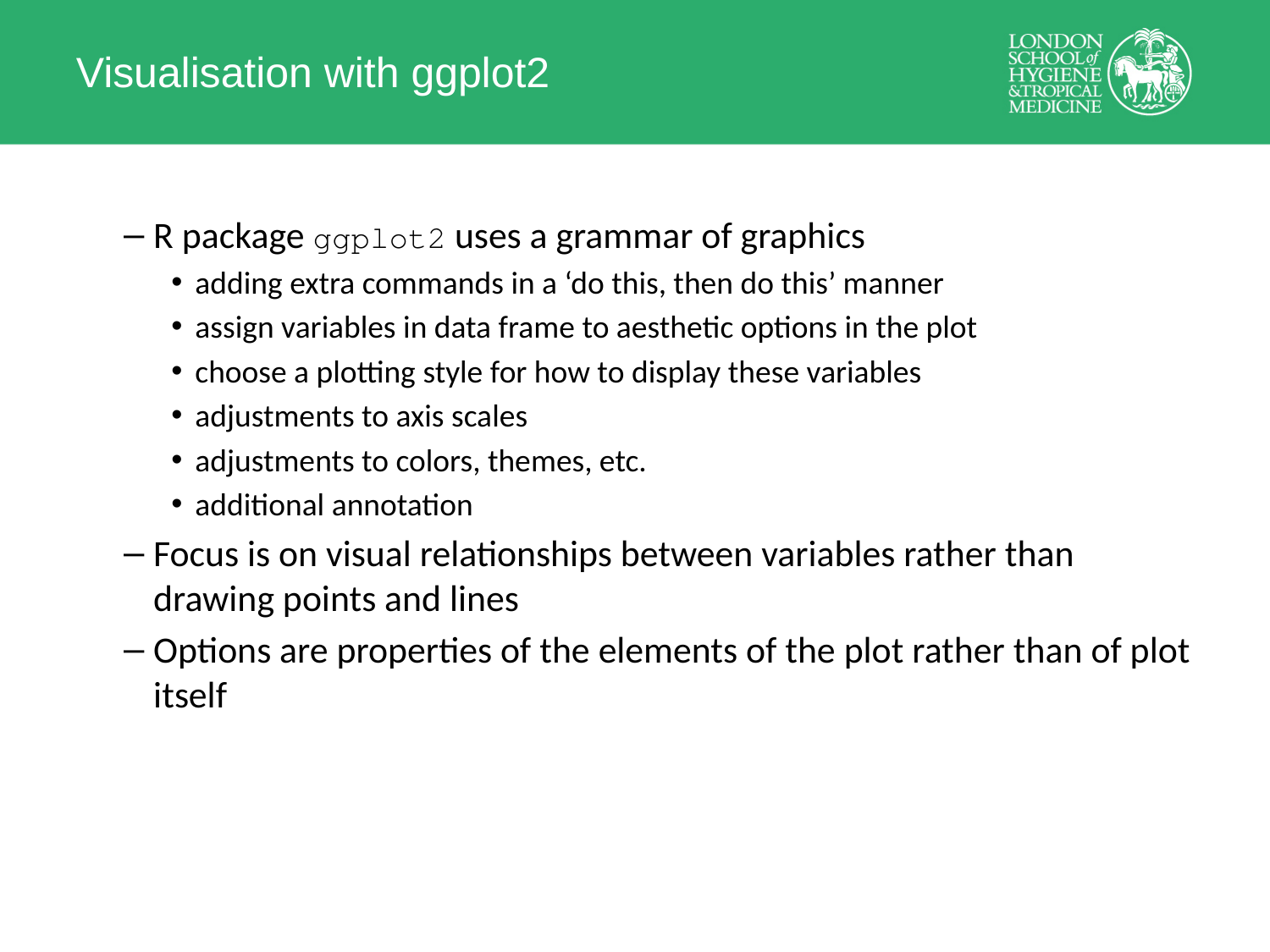

# Visualisation with ggplot2
R package ggplot2 uses a grammar of graphics
adding extra commands in a ‘do this, then do this’ manner
assign variables in data frame to aesthetic options in the plot
choose a plotting style for how to display these variables
adjustments to axis scales
adjustments to colors, themes, etc.
additional annotation
Focus is on visual relationships between variables rather than drawing points and lines
Options are properties of the elements of the plot rather than of plot itself